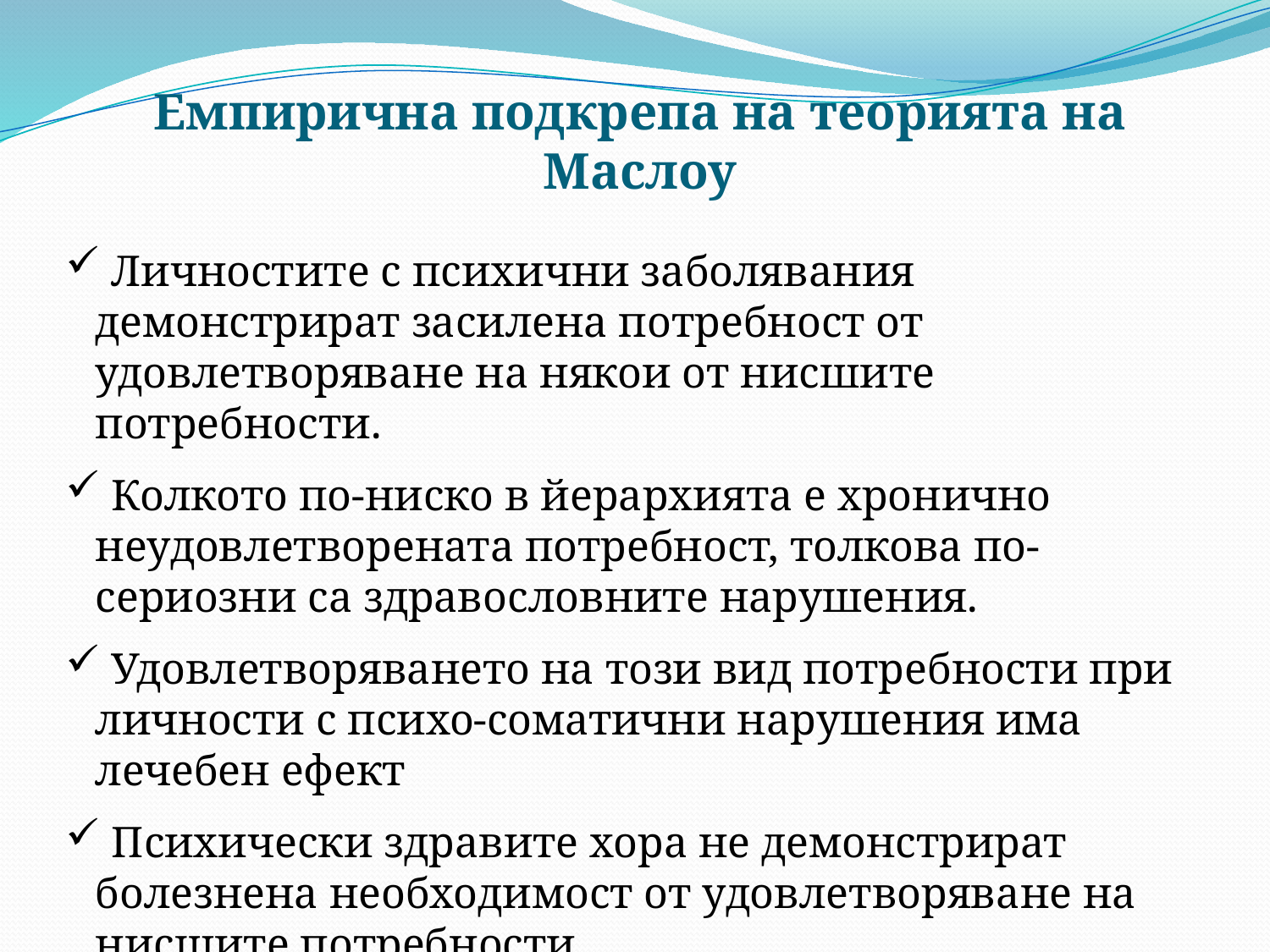

Емпирична подкрепа на теорията на Маслоу

 Личностите с психични заболявания демонстрират засилена потребност от удовлетворяване на някои от нисшите потребности.
 Колкото по-ниско в йерархията е хронично неудовлетворената потребност, толкова по-сериозни са здравословните нарушения.
 Удовлетворяването на този вид потребности при личности с психо-соматични нарушения има лечебен ефект
 Психически здравите хора не демонстрират болезнена необходимост от удовлетворяване на нисшите потребности